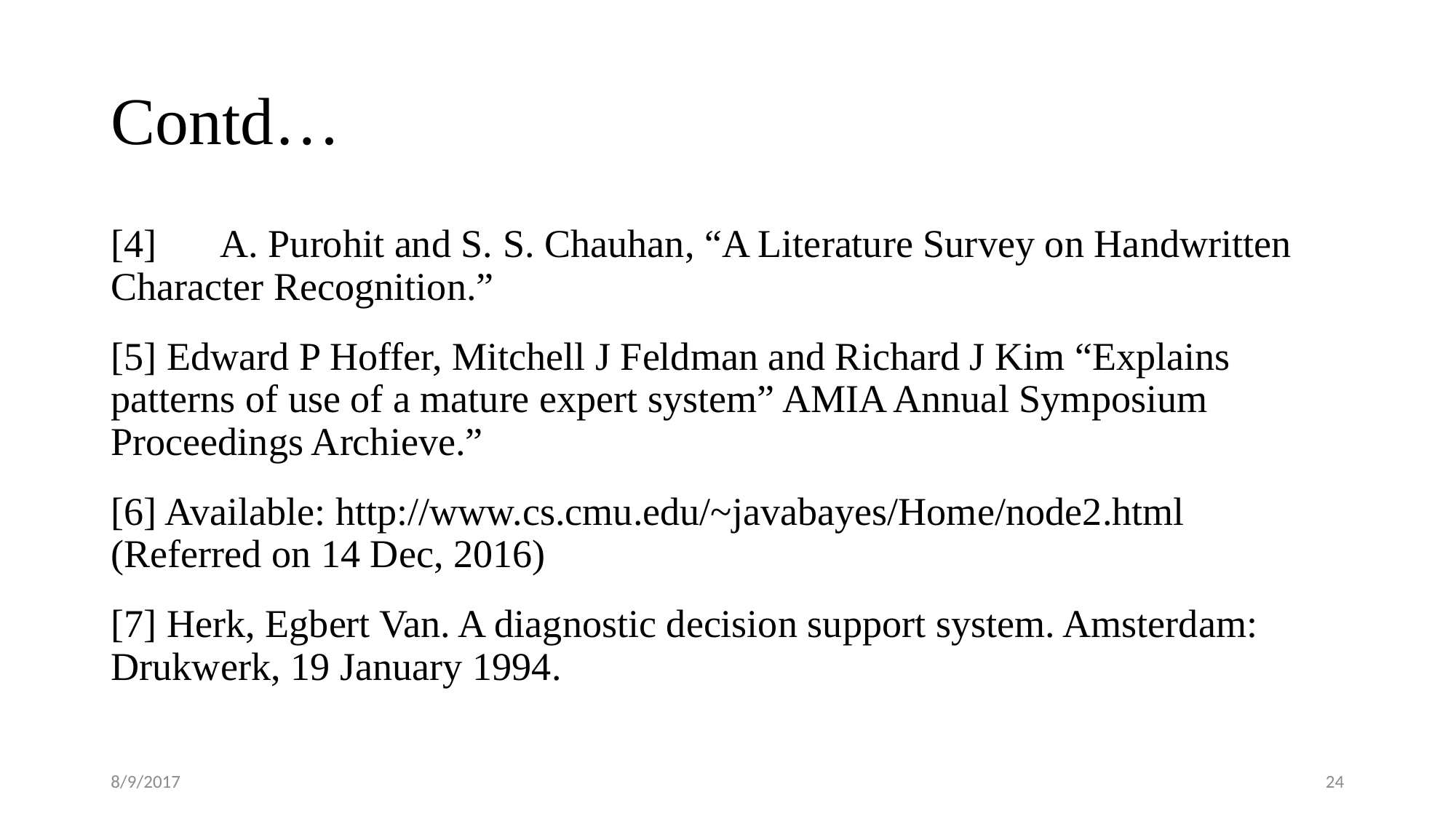

# Contd…
[4]	A. Purohit and S. S. Chauhan, “A Literature Survey on Handwritten Character Recognition.”
[5] Edward P Hoffer, Mitchell J Feldman and Richard J Kim “Explains patterns of use of a mature expert system” AMIA Annual Symposium Proceedings Archieve.”
[6] Available: http://www.cs.cmu.edu/~javabayes/Home/node2.html (Referred on 14 Dec, 2016)
[7] Herk, Egbert Van. A diagnostic decision support system. Amsterdam: Drukwerk, 19 January 1994.

8/9/2017
24